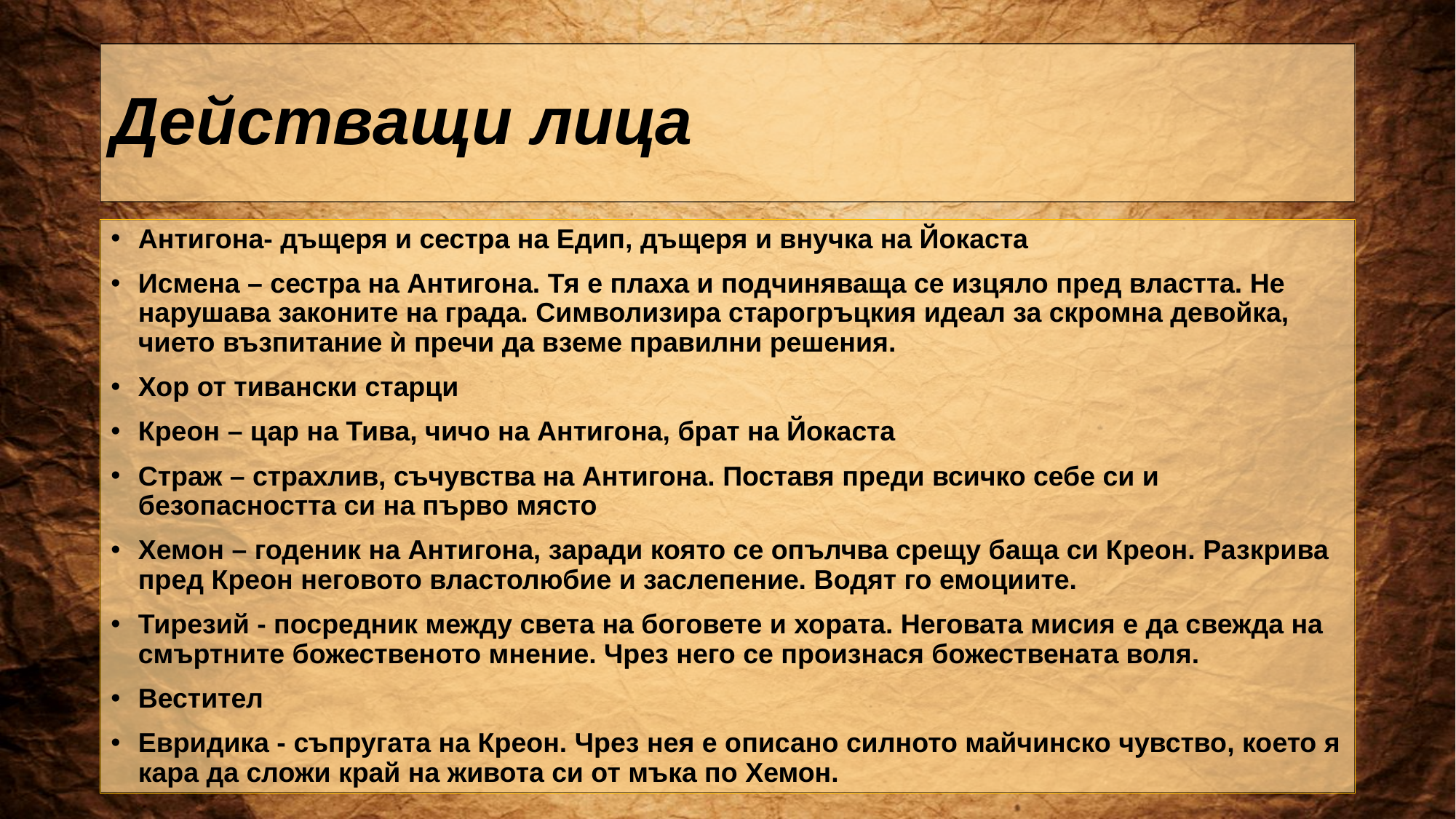

# Действащи лица
Антигона- дъщеря и сестра на Едип, дъщеря и внучка на Йокаста
Исмена – сестра на Антигона. Тя е плаха и подчиняваща се изцяло пред властта. Не нарушава законите на града. Символизира старогръцкия идеал за скромна девойка, чието възпитание ѝ пречи да вземе правилни решения.
Хор от тивански старци
Креон – цар на Тива, чичо на Антигона, брат на Йокаста
Страж – страхлив, съчувства на Антигона. Поставя преди всичко себе си и безопасността си на първо място
Хемон – годеник на Антигона, заради която се опълчва срещу баща си Креон. Разкрива пред Креон неговото властолюбие и заслепение. Водят го емоциите.
Тирезий - посредник между света на боговете и хората. Неговата мисия е да свежда на смъртните божественото мнение. Чрез него се произнася божествената воля.
Вестител
Евридика - съпругата на Креон. Чрез нея е описано силното майчинско чувство, което я кара да сложи край на живота си от мъка по Хемон.